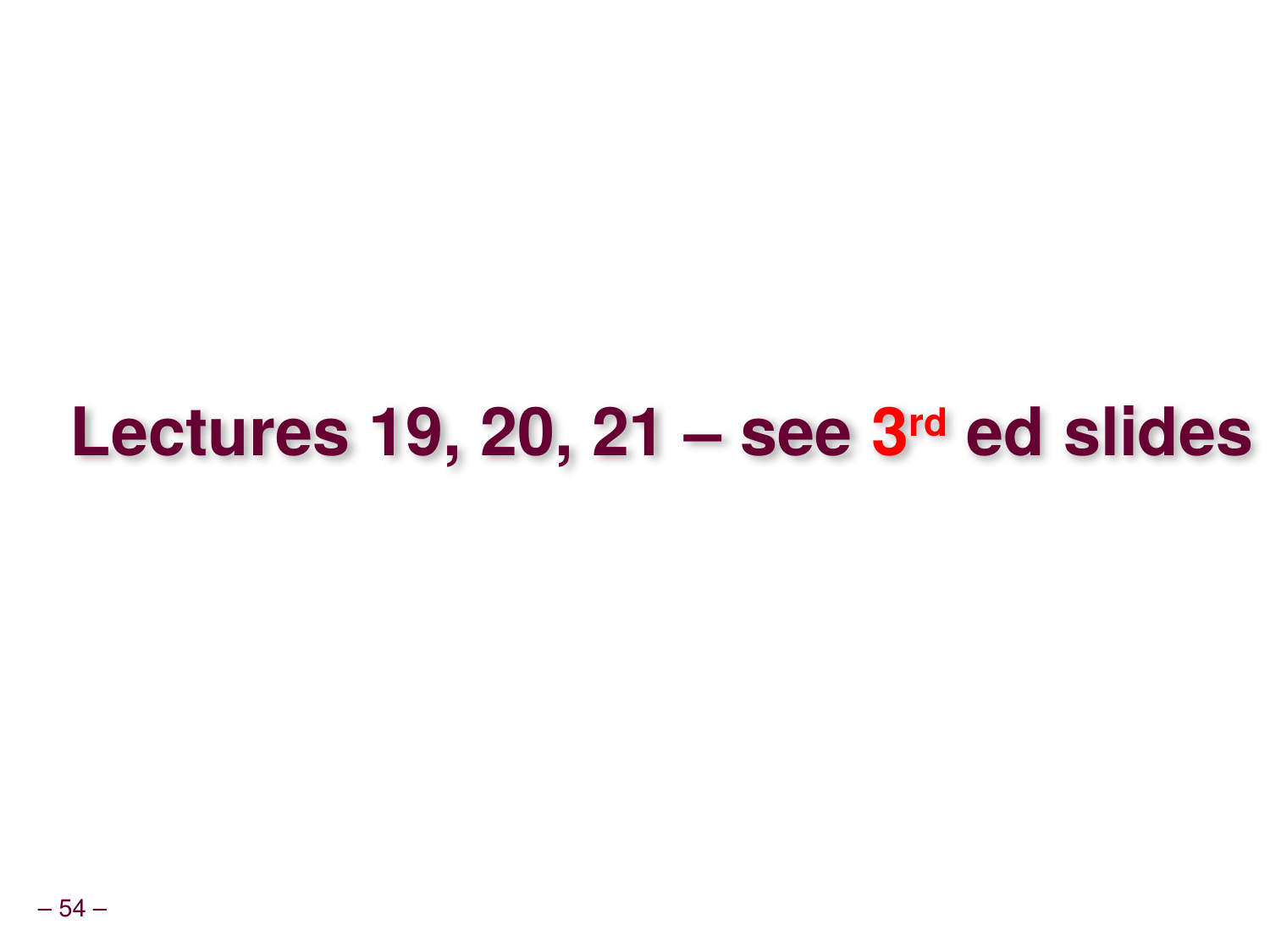

# Lectures 19, 20, 21 – see 3rd ed slides